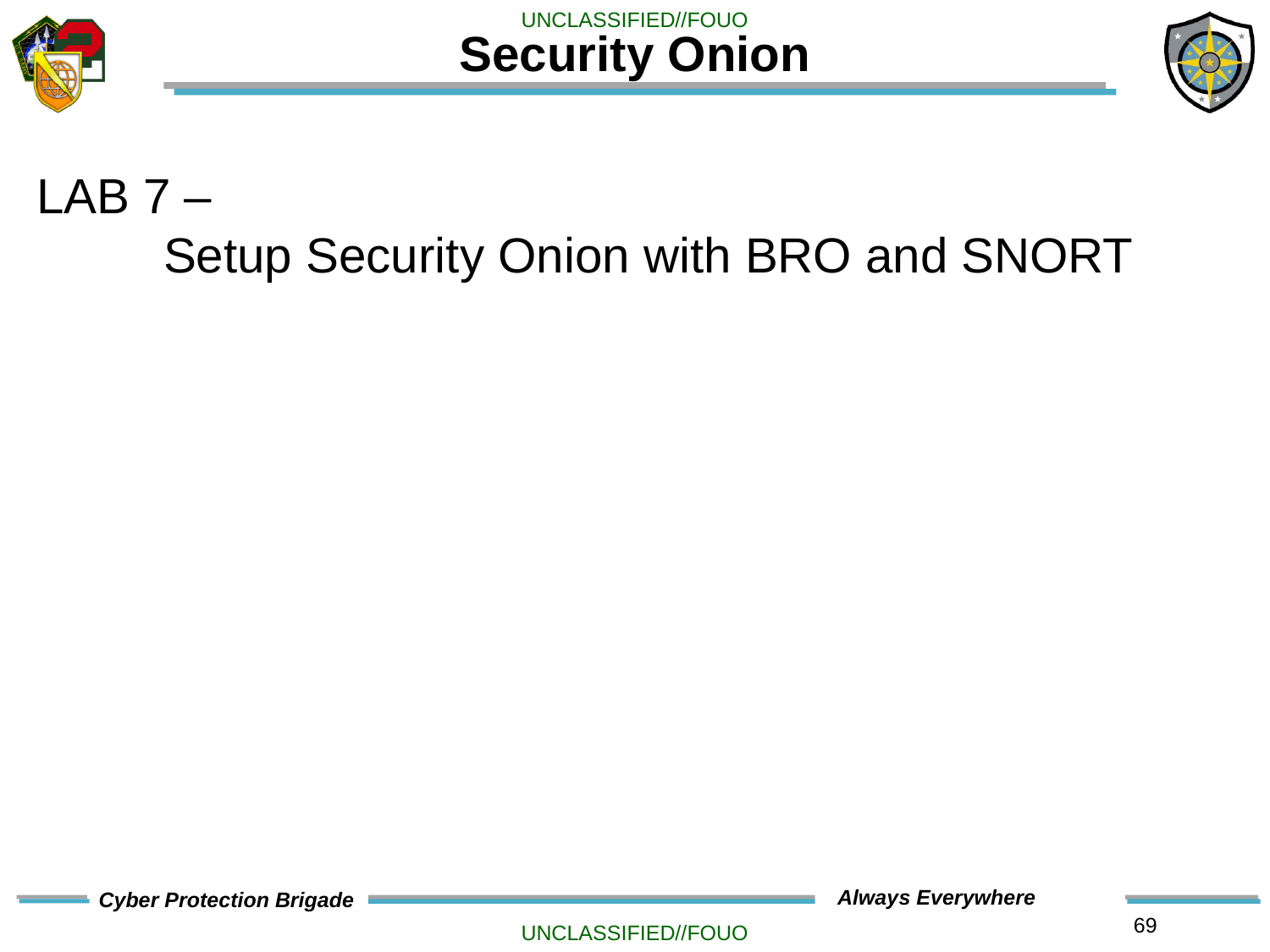

# Security Onion
LAB 7 –
	Setup Security Onion with BRO and SNORT